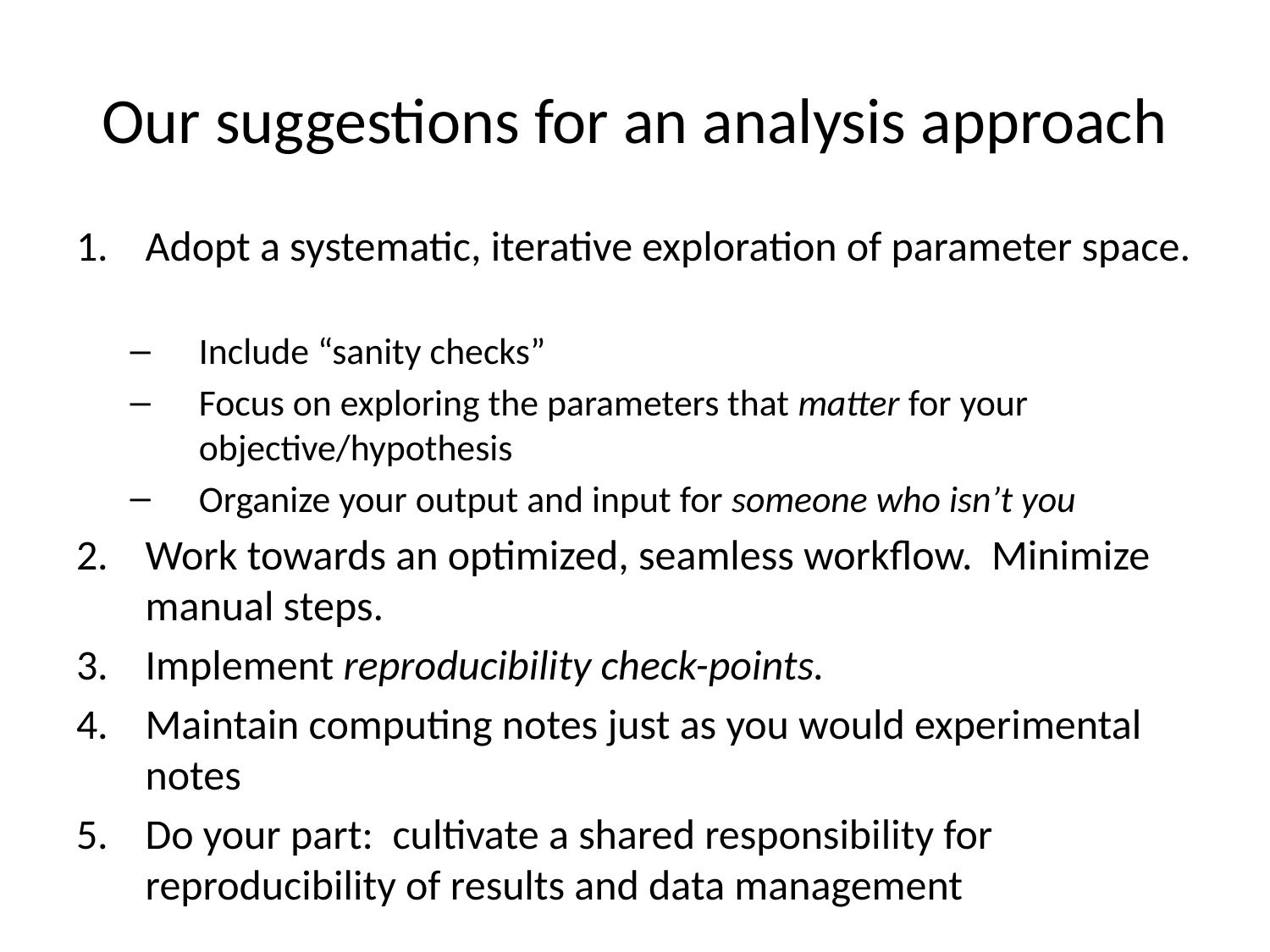

# Our suggestions for an analysis approach
Adopt a systematic, iterative exploration of parameter space.
Include “sanity checks”
Focus on exploring the parameters that matter for your objective/hypothesis
Organize your output and input for someone who isn’t you
Work towards an optimized, seamless workflow.  Minimize manual steps.
Implement reproducibility check-points.
Maintain computing notes just as you would experimental notes
Do your part:  cultivate a shared responsibility for reproducibility of results and data management